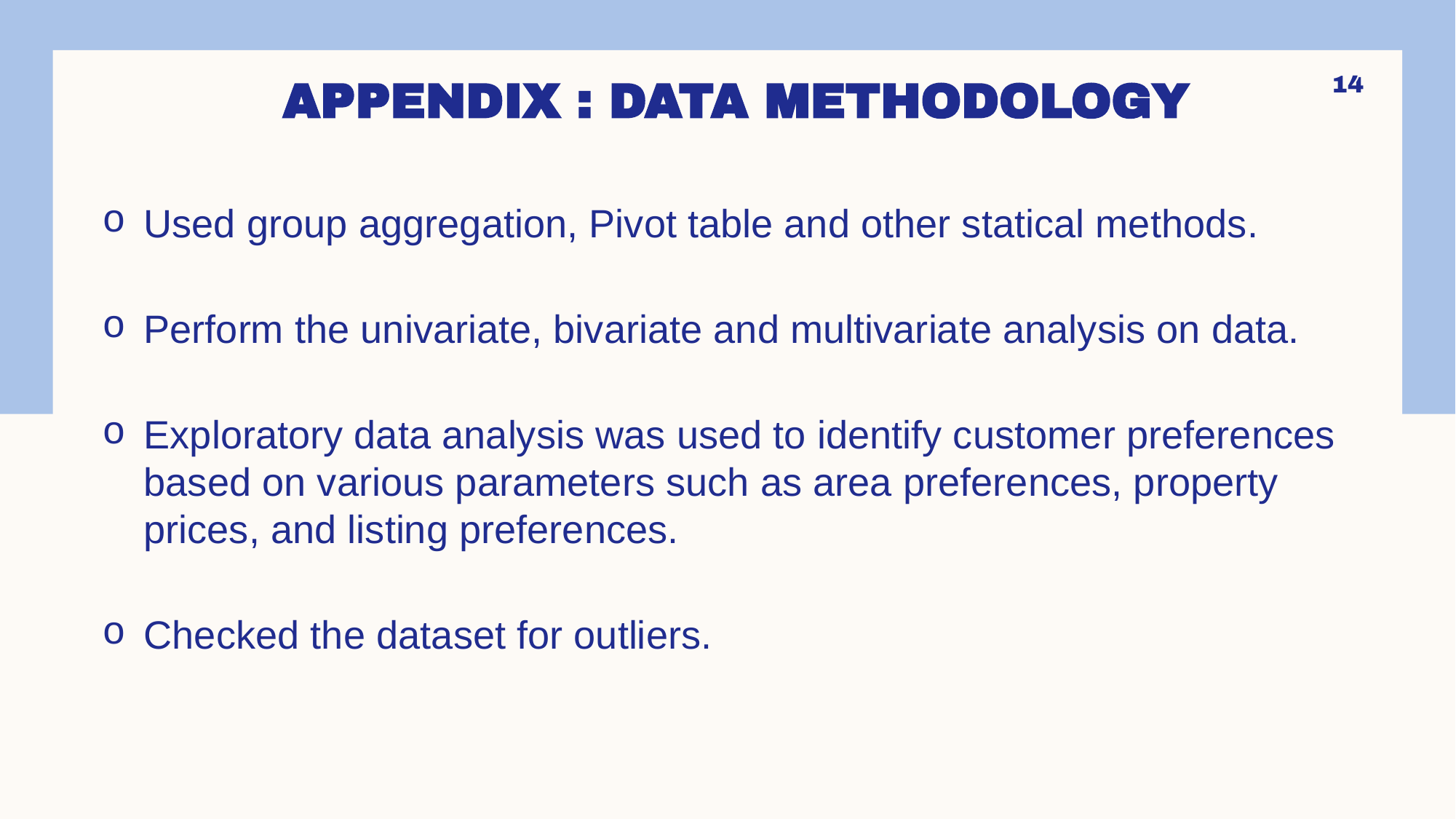

14
# Appendix : Data Methodology

Used group aggregation, Pivot table and other statical methods.

Perform the univariate, bivariate and multivariate analysis on data.

Exploratory data analysis was used to identify customer preferences based on various parameters such as area preferences, property prices, and listing preferences.

Checked the dataset for outliers.